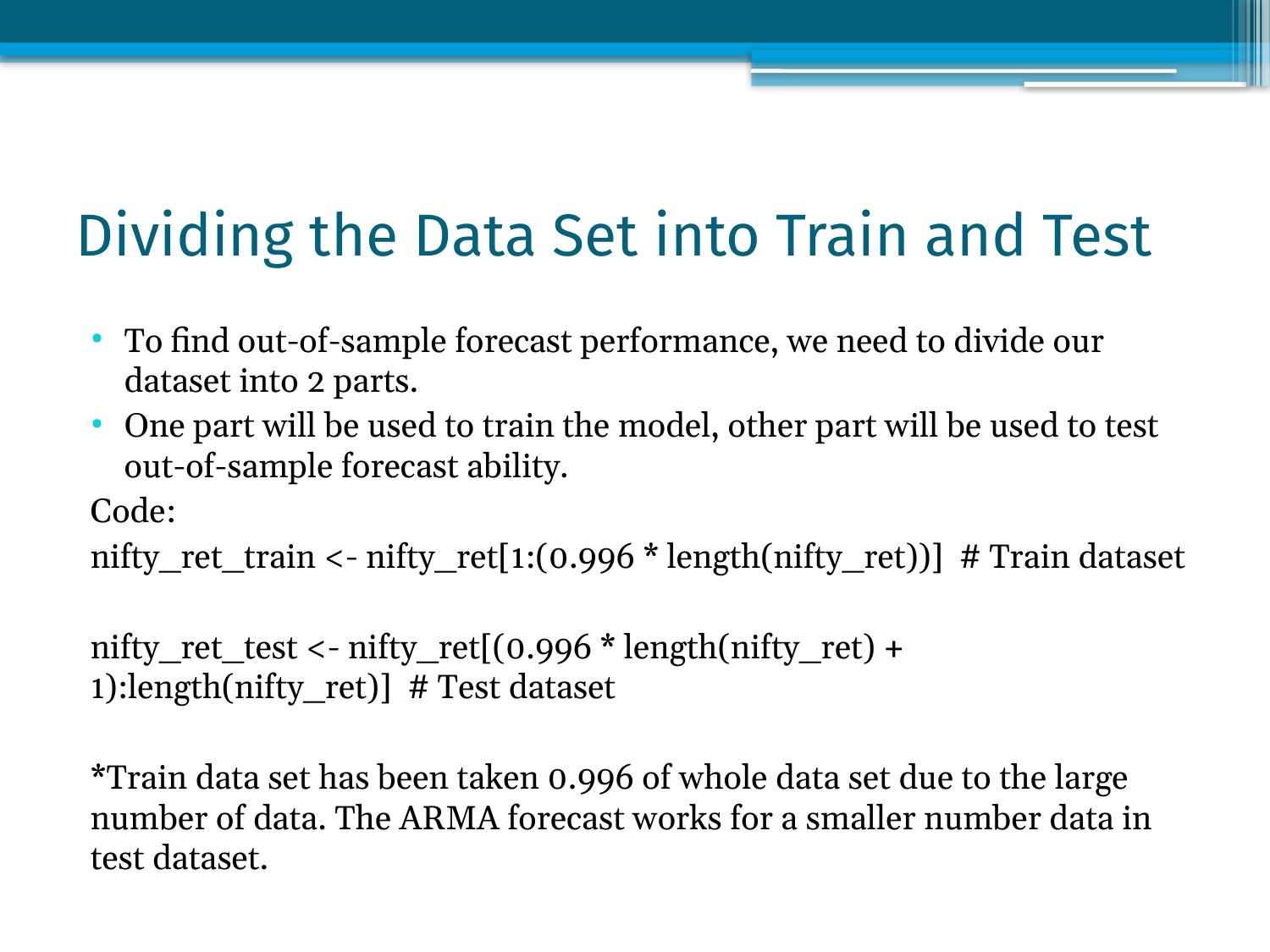

# Dividing the Data Set into Train and Test
To find out-of-sample forecast performance, we need to divide our dataset into 2 parts.
One part will be used to train the model, other part will be used to test out-of-sample forecast ability.
Code:
nifty_ret_train <- nifty_ret[1:(0.996 * length(nifty_ret))]  # Train dataset

nifty_ret_test <- nifty_ret[(0.996 * length(nifty_ret) + 1):length(nifty_ret)]  # Test dataset

*Train data set has been taken 0.996 of whole data set due to the large number of data. The ARMA forecast works for a smaller number data in test dataset.